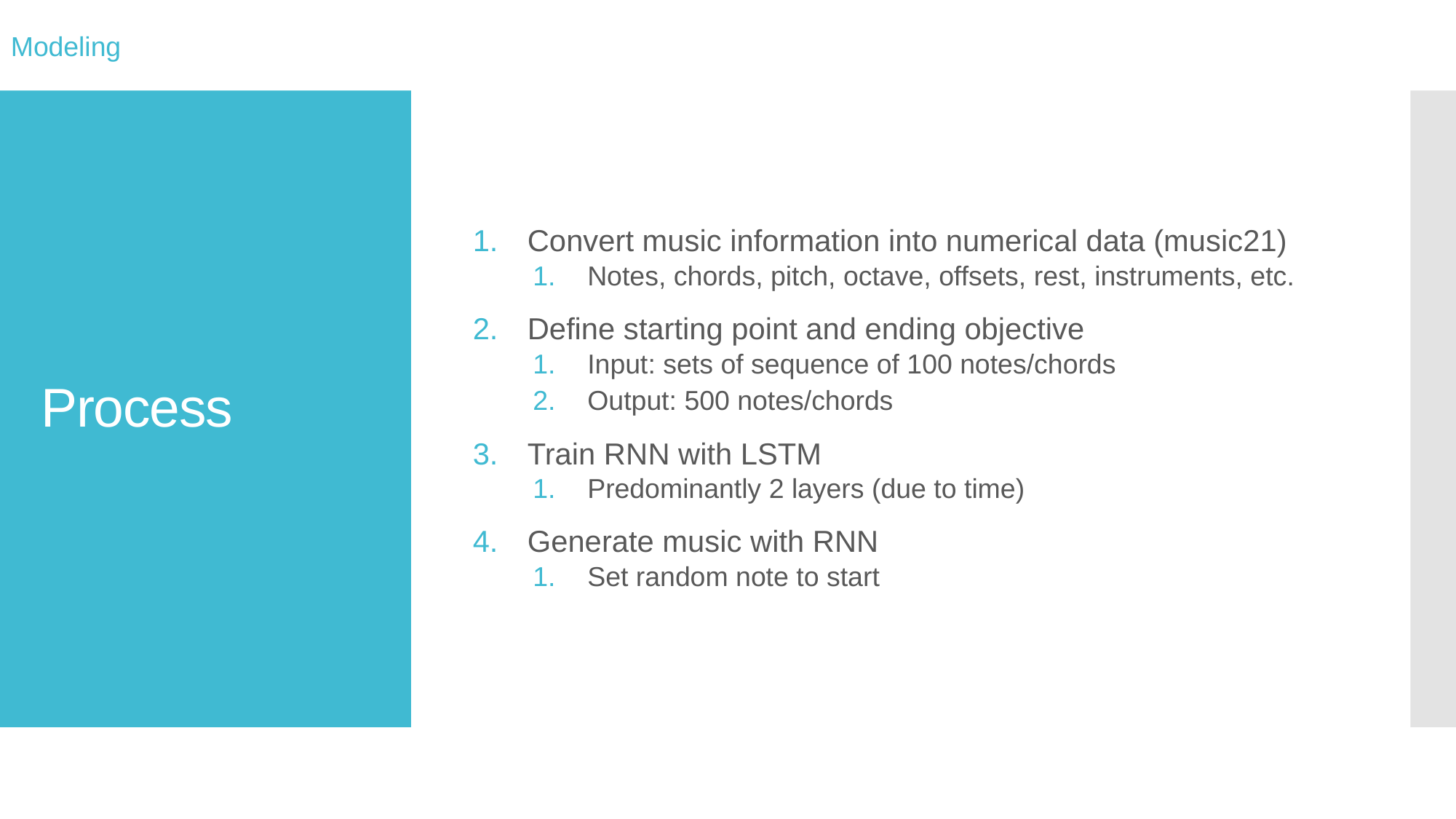

Modeling
Convert music information into numerical data (music21)
Notes, chords, pitch, octave, offsets, rest, instruments, etc.
Define starting point and ending objective
Input: sets of sequence of 100 notes/chords
Output: 500 notes/chords
Train RNN with LSTM
Predominantly 2 layers (due to time)
Generate music with RNN
Set random note to start
# Process